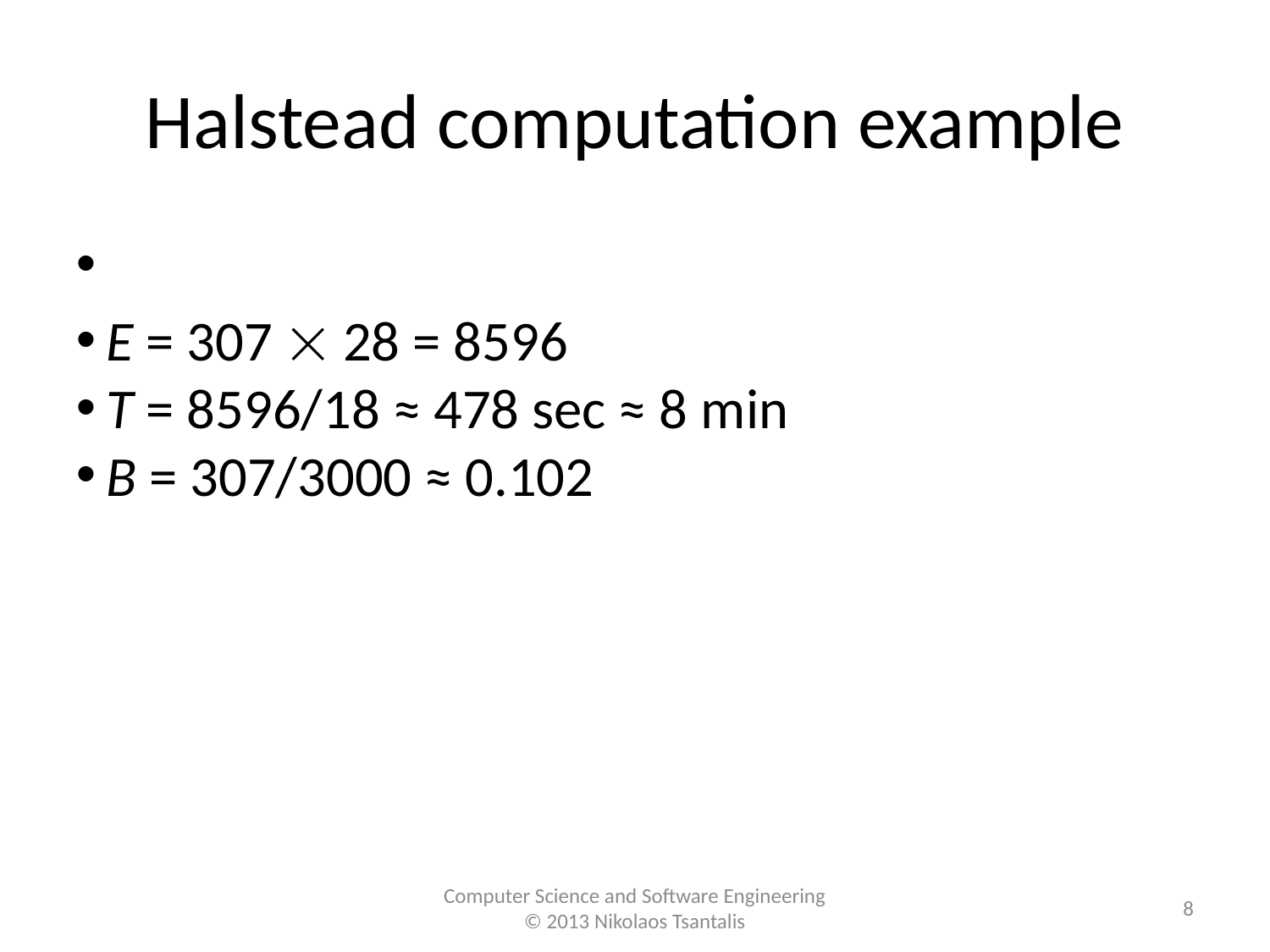

Halstead computation example

E = 307 × 28 = 8596
T = 8596/18 ≈ 478 sec ≈ 8 min
B = 307/3000 ≈ 0.102

8